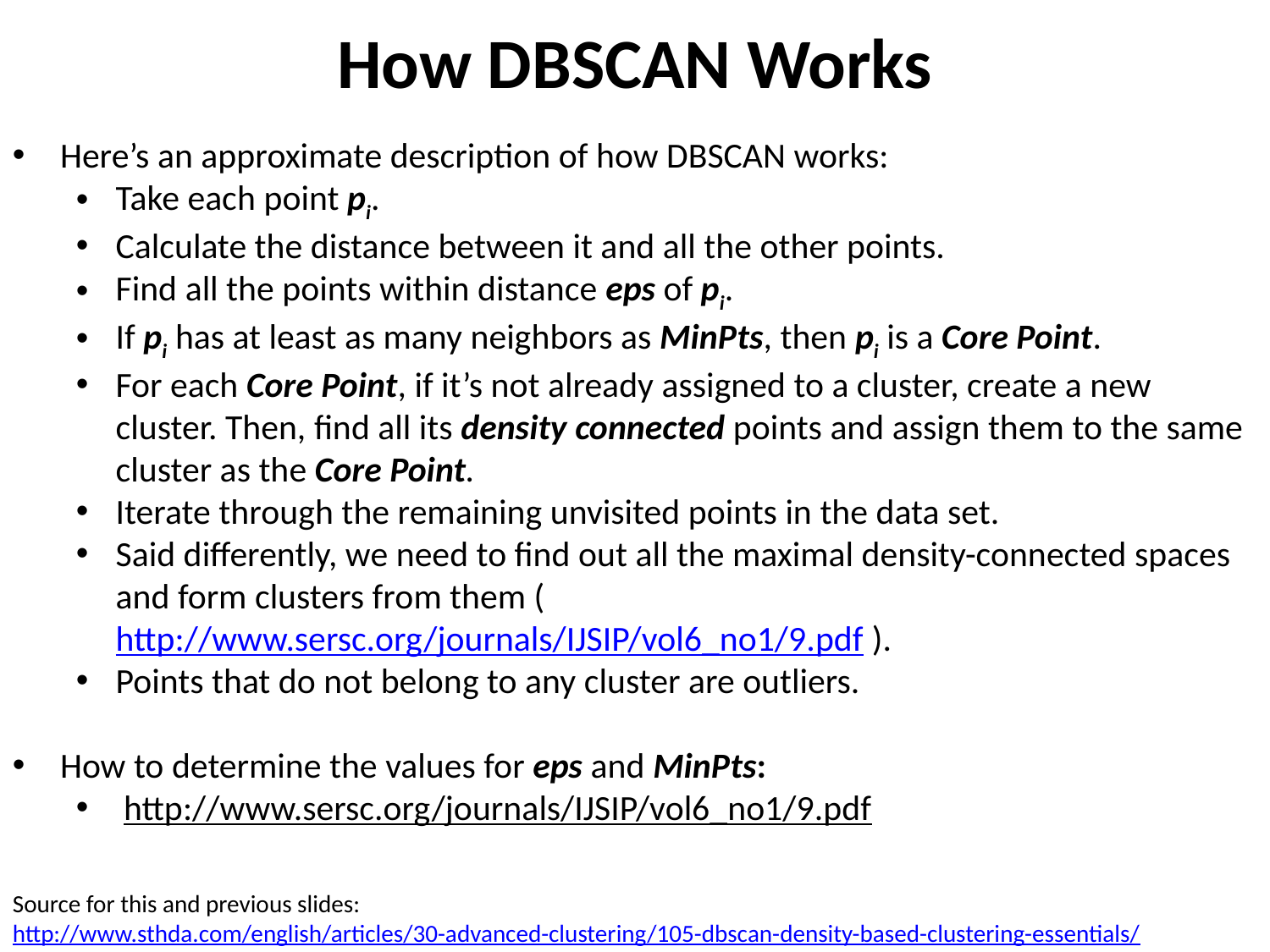

How DBSCAN Works
Here’s an approximate description of how DBSCAN works:
Take each point pi.
Calculate the distance between it and all the other points.
Find all the points within distance eps of pi.
If pi has at least as many neighbors as MinPts, then pi is a Core Point.
For each Core Point, if it’s not already assigned to a cluster, create a new cluster. Then, find all its density connected points and assign them to the same cluster as the Core Point.
Iterate through the remaining unvisited points in the data set.
Said differently, we need to find out all the maximal density-connected spaces and form clusters from them (http://www.sersc.org/journals/IJSIP/vol6_no1/9.pdf ).
Points that do not belong to any cluster are outliers.

How to determine the values for eps and MinPts:
http://www.sersc.org/journals/IJSIP/vol6_no1/9.pdf

Source for this and previous slides: http://www.sthda.com/english/articles/30-advanced-clustering/105-dbscan-density-based-clustering-essentials/